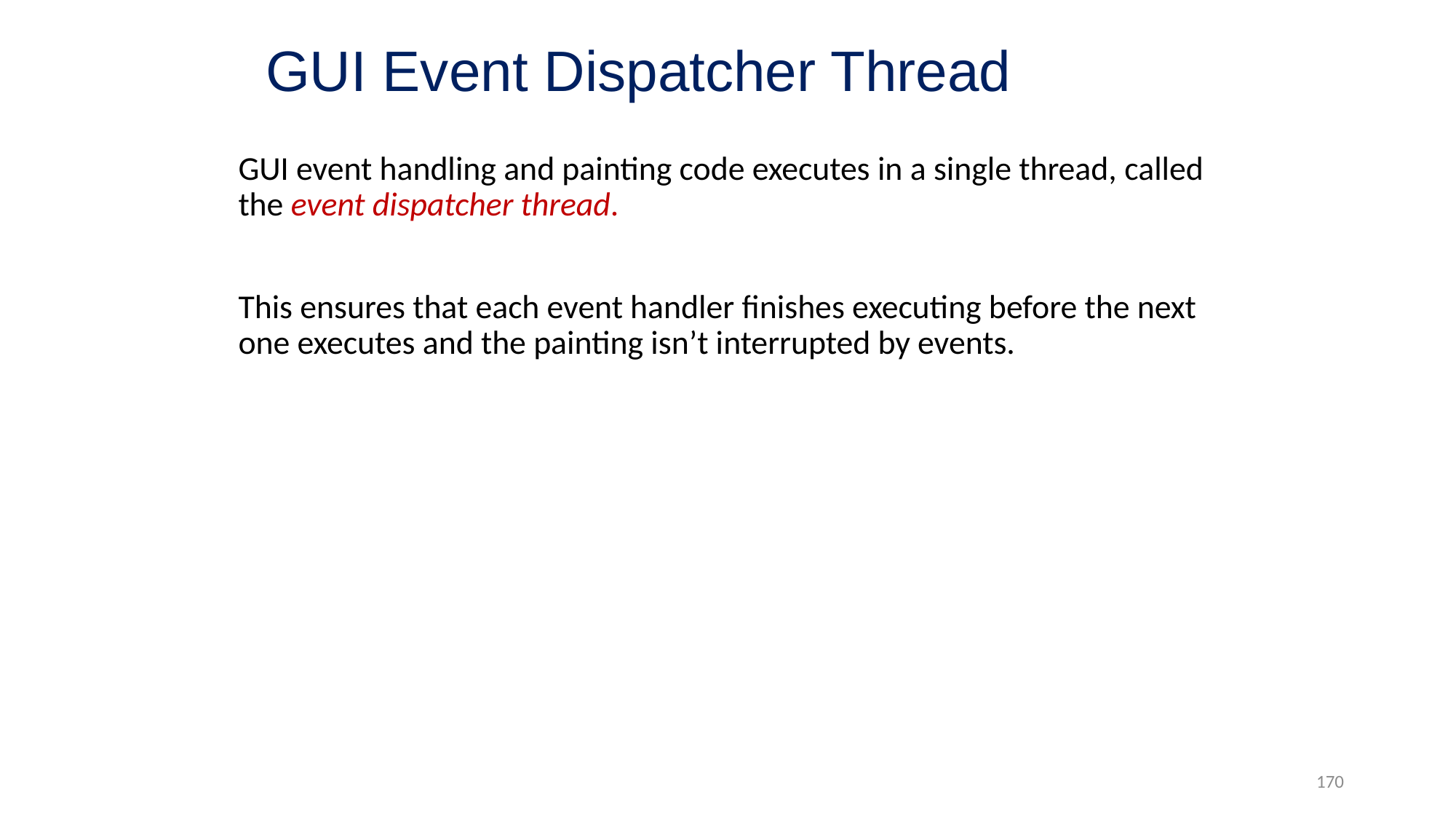

# GUI Event Dispatcher Thread
GUI event handling and painting code executes in a single thread, called the event dispatcher thread.

This ensures that each event handler finishes executing before the next one executes and the painting isn’t interrupted by events.
170